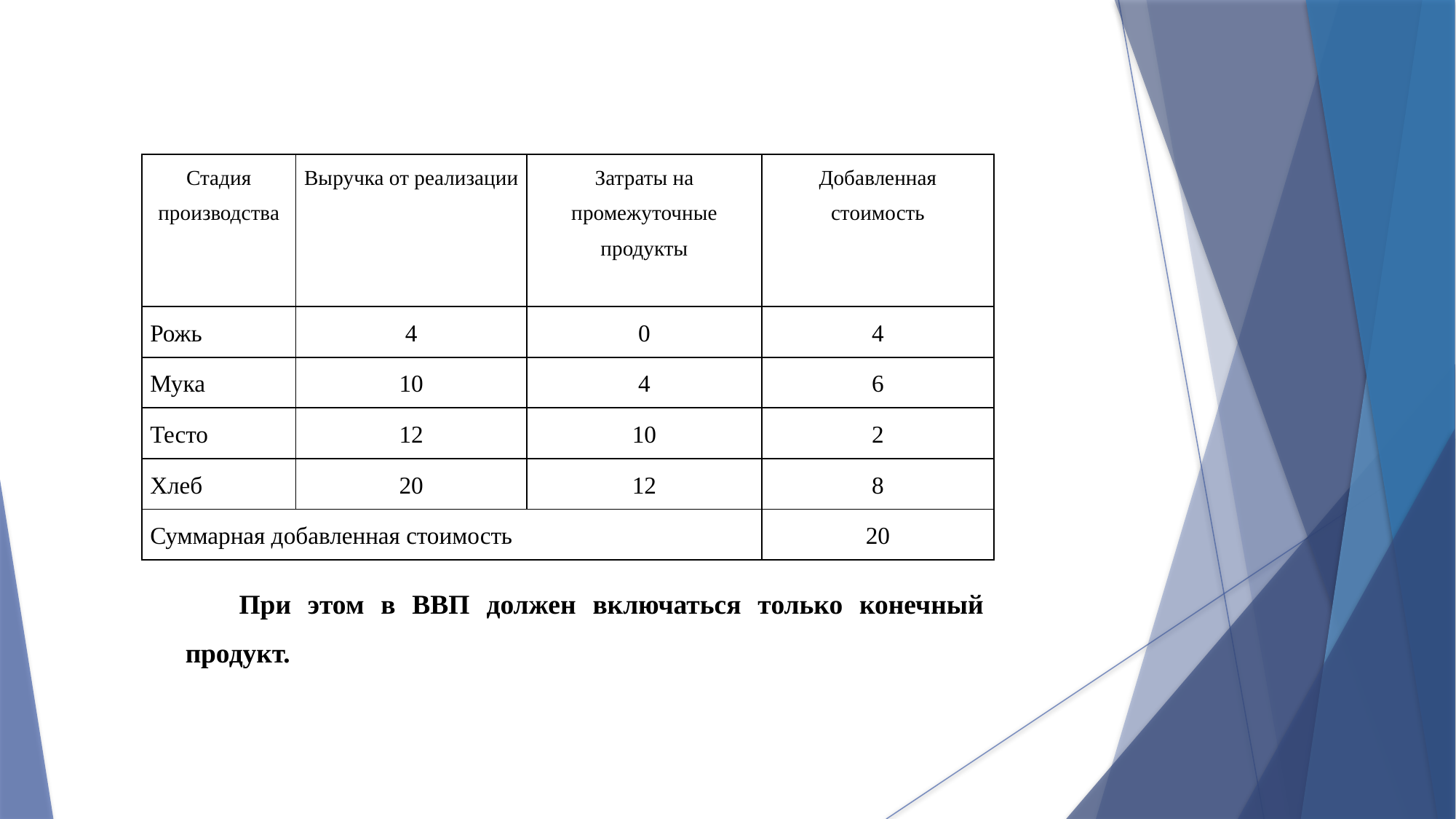

| Стадия производства | Выручка от реализации | Затраты на промежуточные продукты | Добавленная стоимость |
| --- | --- | --- | --- |
| Рожь | 4 | 0 | 4 |
| Мука | 10 | 4 | 6 |
| Тесто | 12 | 10 | 2 |
| Хлеб | 20 | 12 | 8 |
| Суммарная добавленная стоимость |  |  | 20 |
При этом в ВВП должен включаться только конечный продукт.